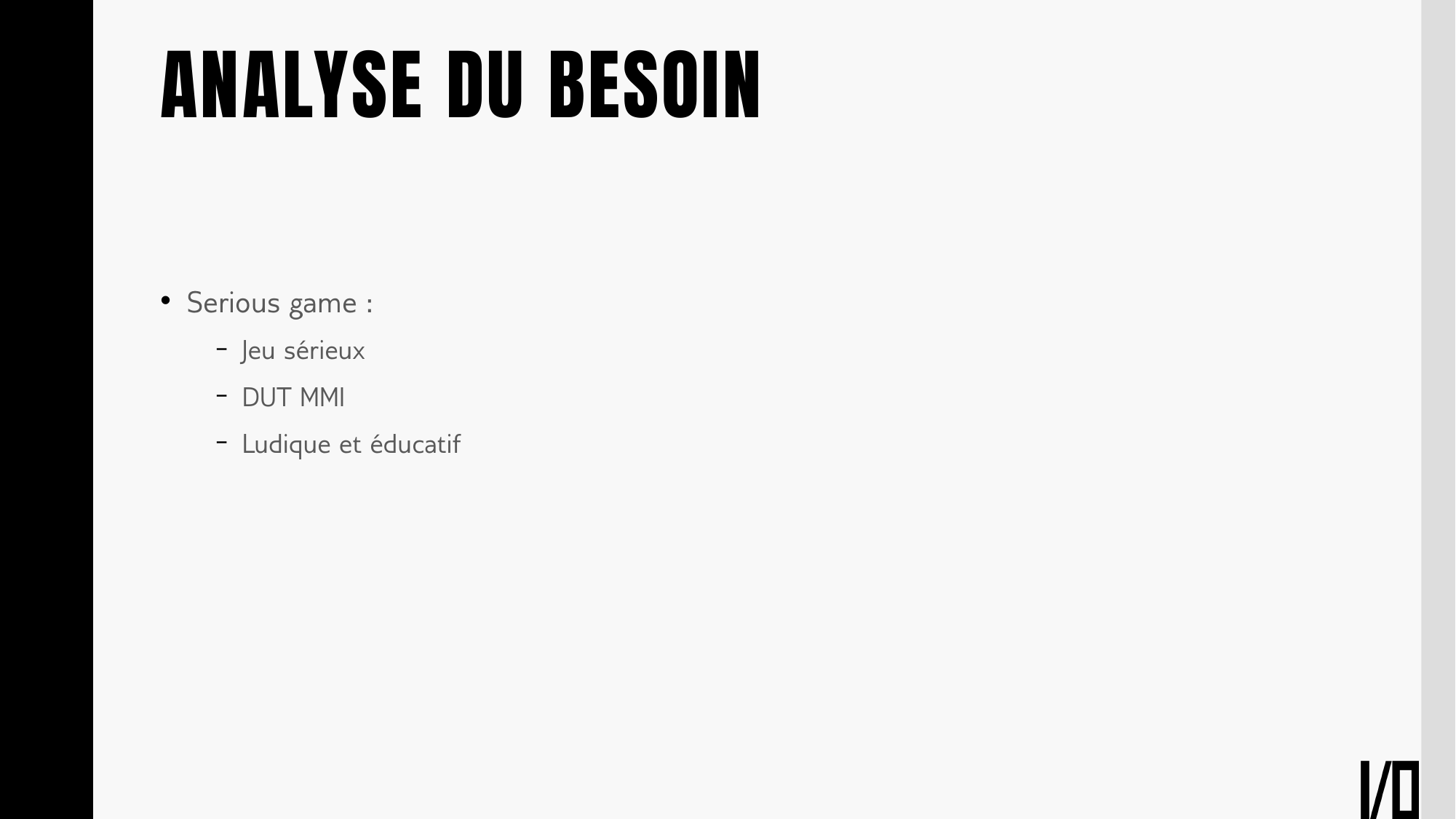

# Analyse du besoin
Serious game :
Jeu sérieux
DUT MMI
Ludique et éducatif